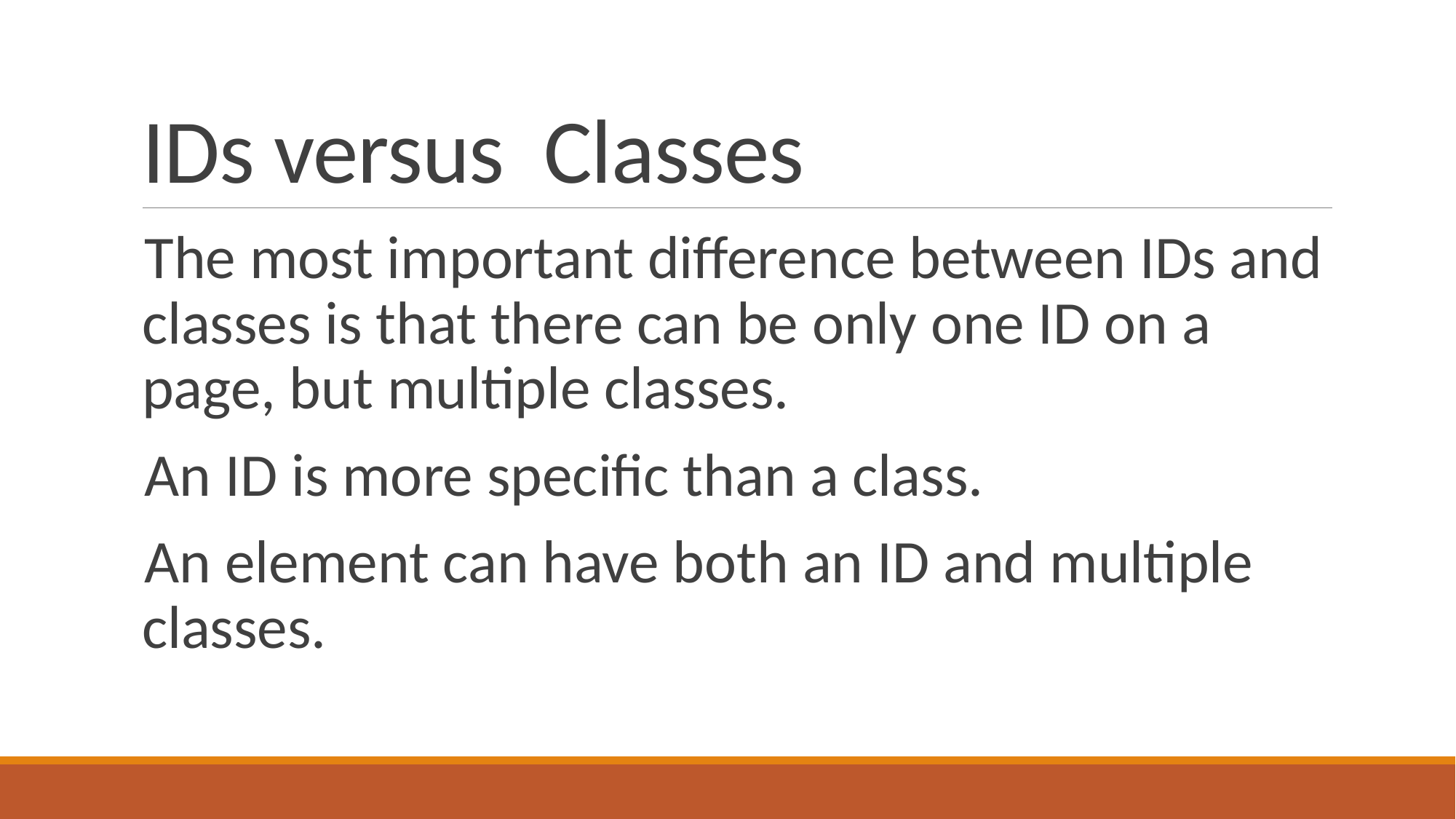

# IDs versus  Classes
The most important difference between IDs and classes is that there can be only one ID on a page, but multiple classes.
An ID is more specific than a class.
An element can have both an ID and multiple classes.